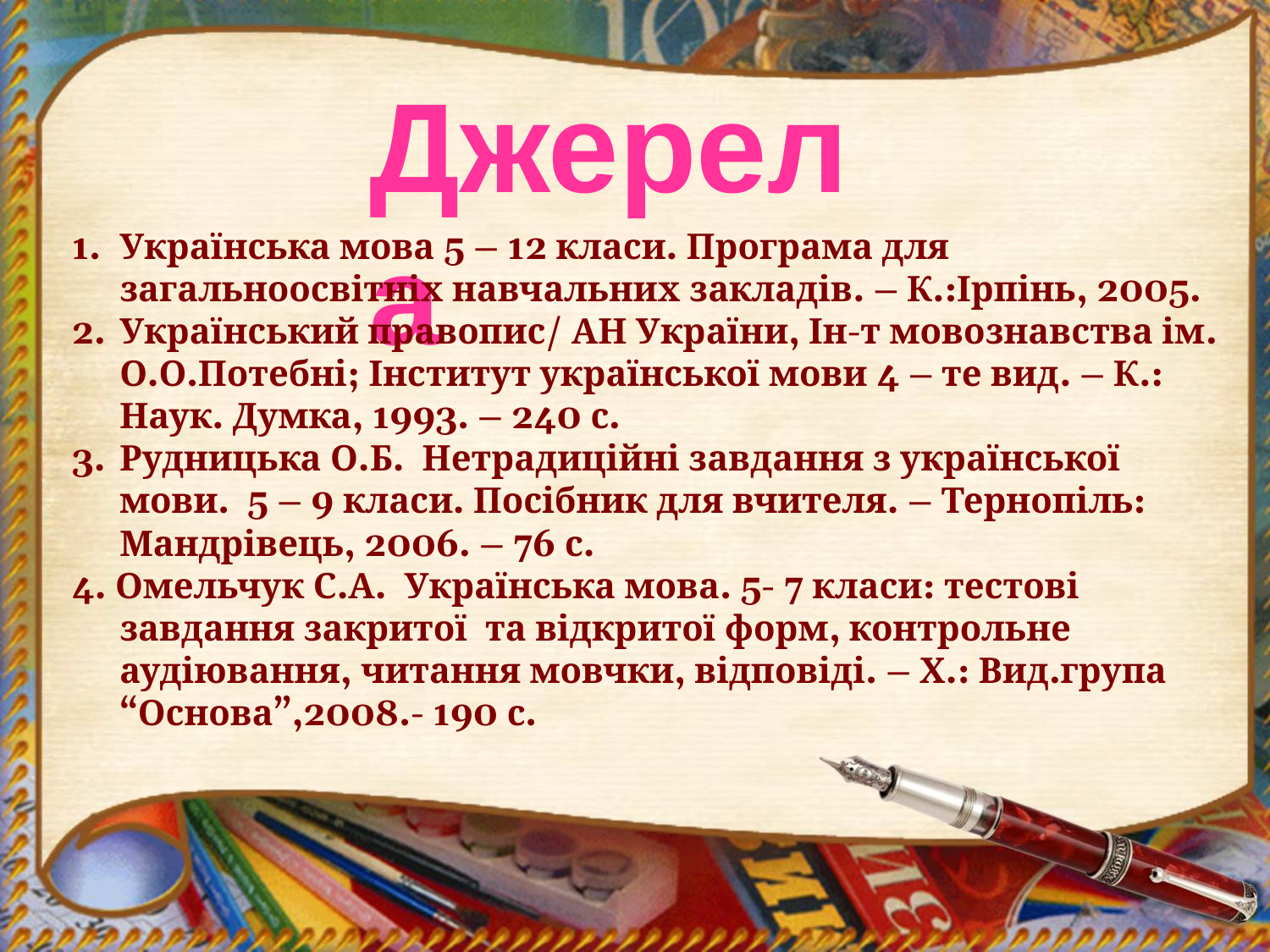

Джерела
Українська мова 5 – 12 класи. Програма для загальноосвітніх навчальних закладів. – К.:Ірпінь, 2005.
Український правопис/ АН України, Ін-т мовознавства ім. О.О.Потебні; Інститут української мови 4 – те вид. – К.: Наук. Думка, 1993. – 240 с.
Рудницька О.Б.  Нетрадиційні завдання з української мови.  5 – 9 класи. Посібник для вчителя. – Тернопіль: Мандрівець, 2006. – 76 с.
4. Омельчук С.А.  Українська мова. 5- 7 класи: тестові завдання закритої  та відкритої форм, контрольне аудіювання, читання мовчки, відповіді. – Х.: Вид.група “Основа”,2008.- 190 с.